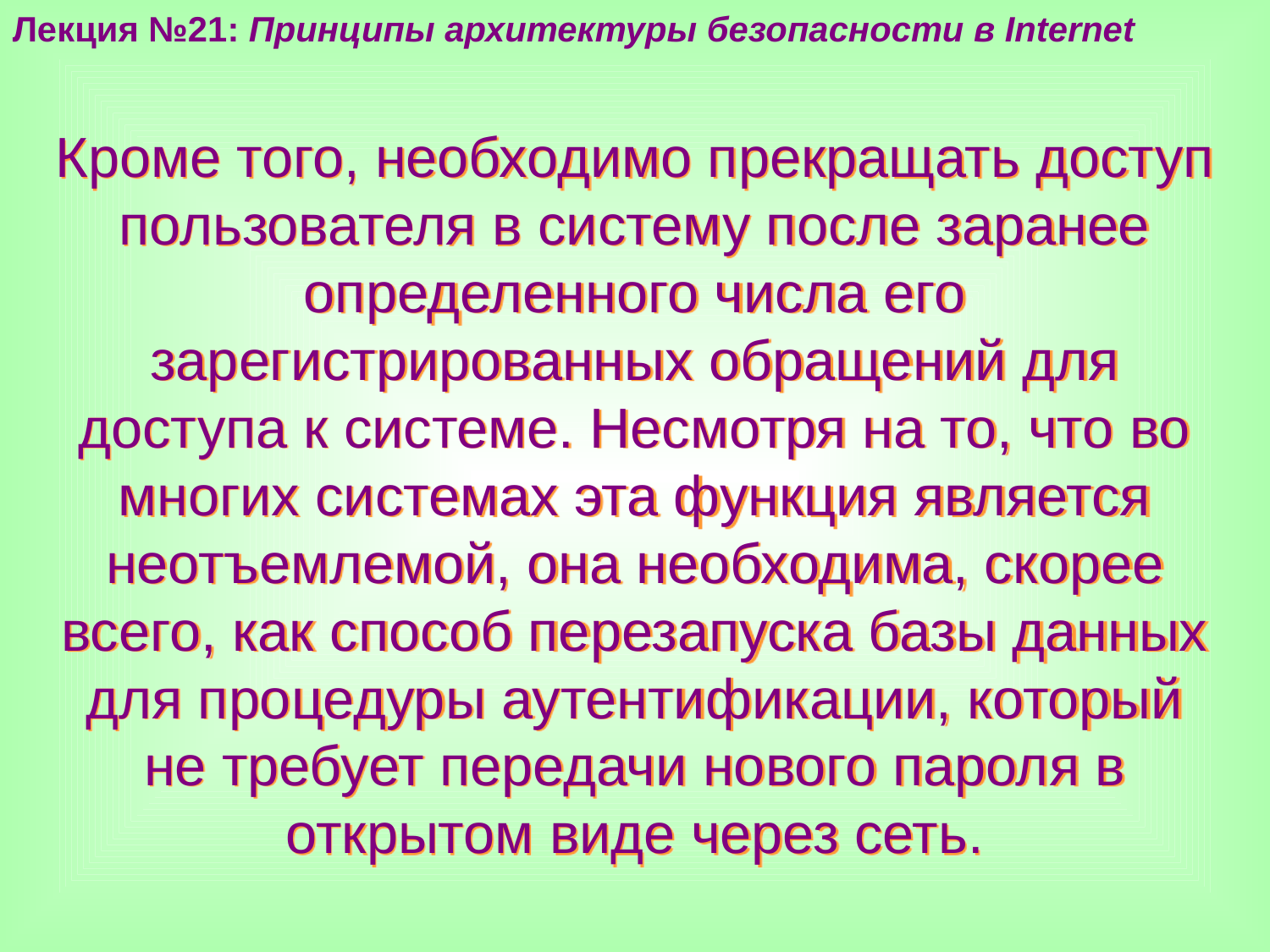

Лекция №21: Принципы архитектуры безопасности в Internet
Кроме того, необходимо прекращать доступ пользователя в систему после заранее определенного числа его зарегистрированных обращений для доступа к системе. Несмотря на то, что во многих системах эта функция является неотъемлемой, она необходима, скорее всего, как способ перезапуска базы данных для процедуры аутентификации, который не требует передачи нового пароля в открытом виде через сеть.